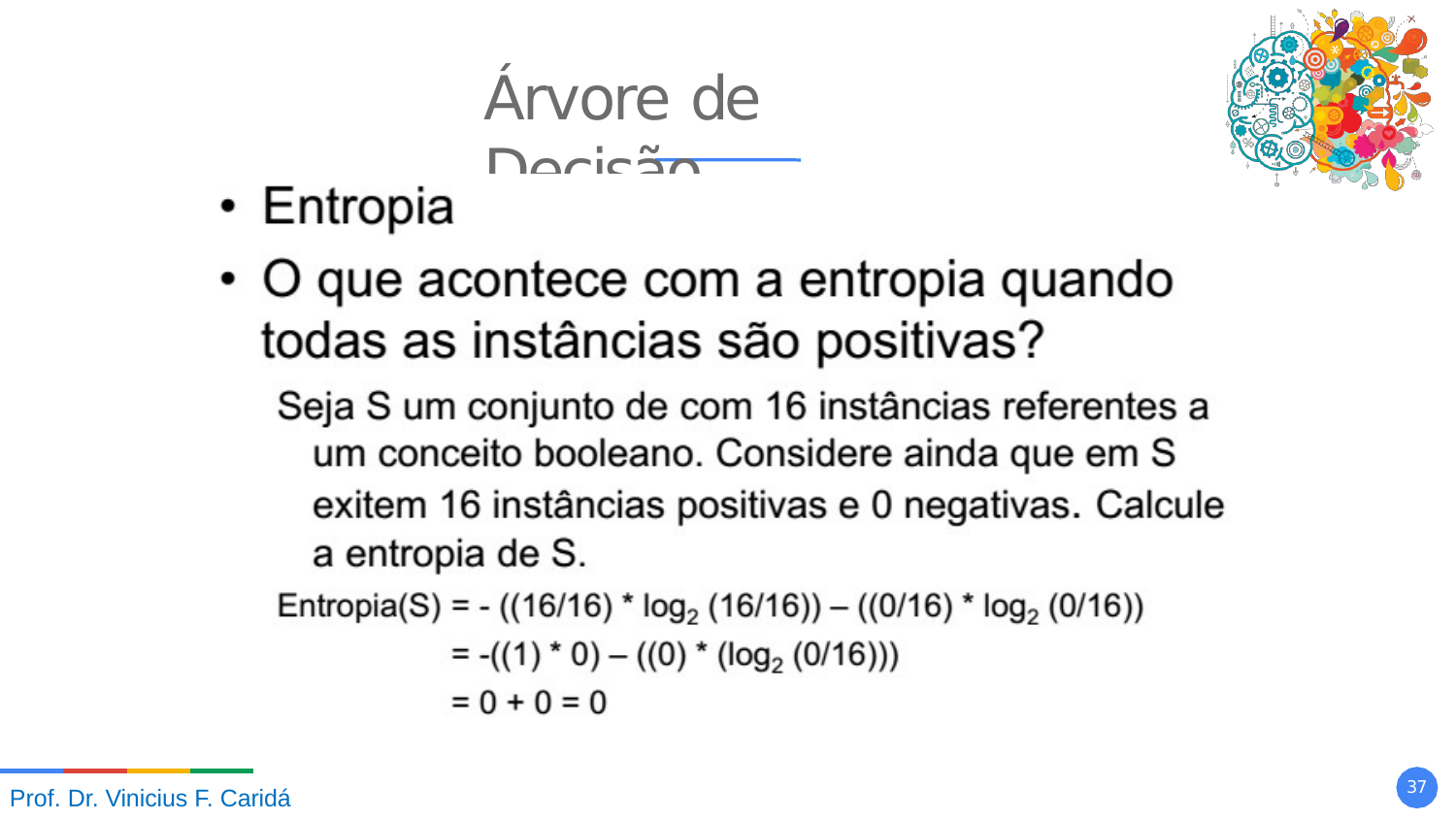

# Árvore de Decisão

37
Prof. Dr. Vinicius F. Caridá